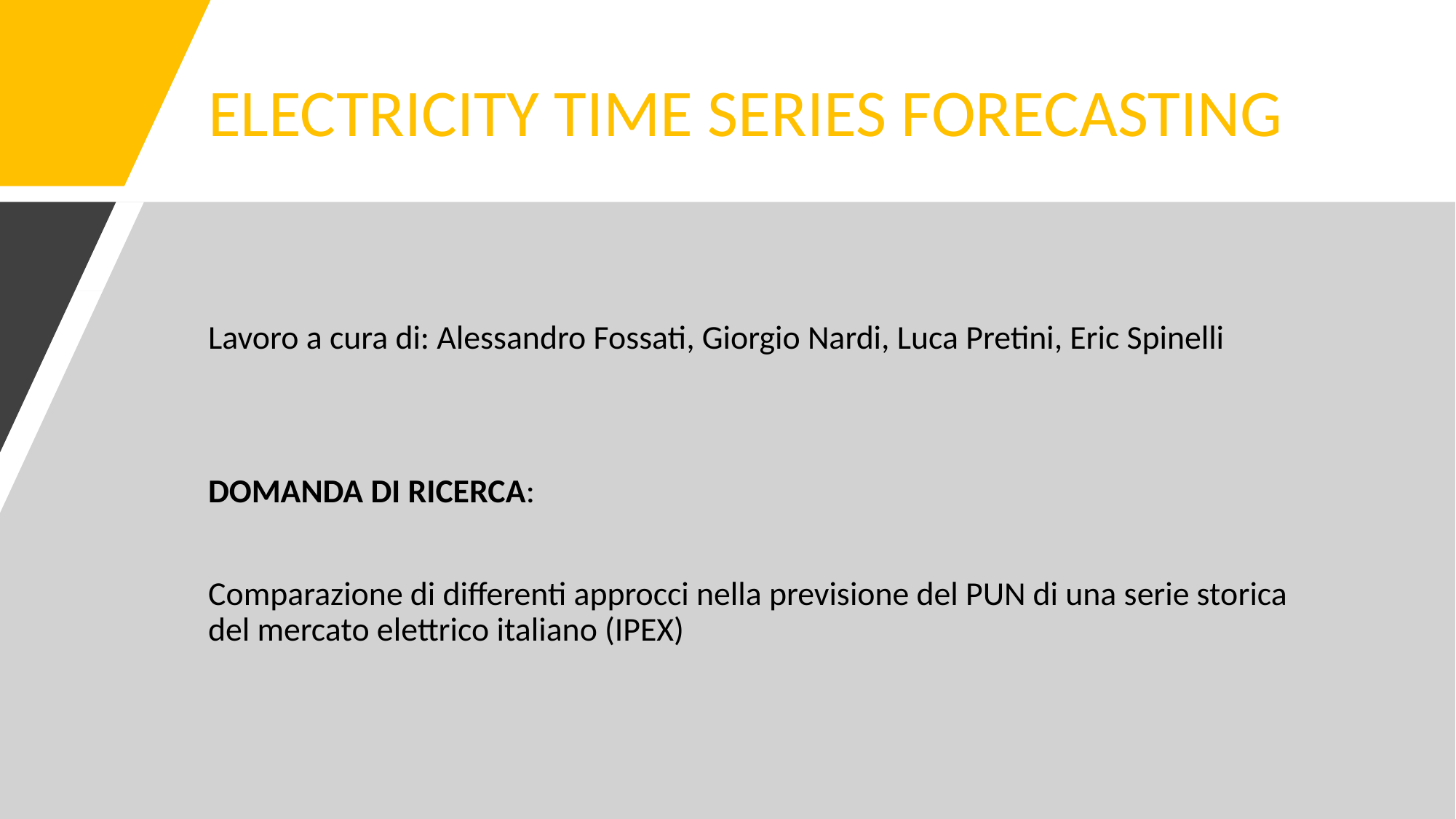

# ELECTRICITY TIME SERIES FORECASTING

Lavoro a cura di: Alessandro Fossati, Giorgio Nardi, Luca Pretini, Eric Spinelli

DOMANDA DI RICERCA:

Comparazione di differenti approcci nella previsione del PUN di una serie storica del mercato elettrico italiano (IPEX)